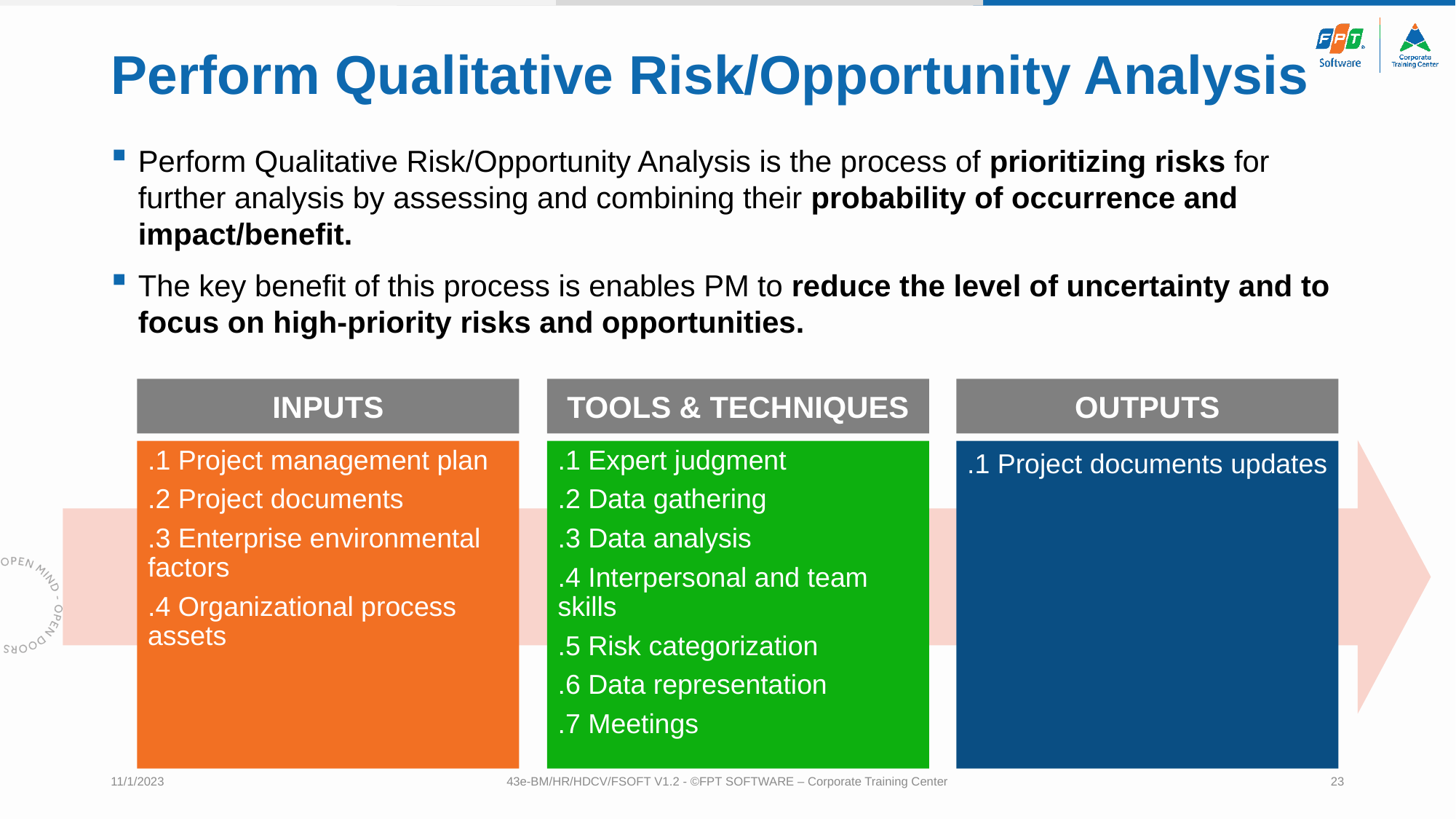

# Perform Qualitative Risk/Opportunity Analysis
Perform Qualitative Risk/Opportunity Analysis is the process of prioritizing risks for further analysis by assessing and combining their probability of occurrence and impact/benefit.
The key benefit of this process is enables PM to reduce the level of uncertainty and to focus on high-priority risks and opportunities.
INPUTS
TOOLS & TECHNIQUES
OUTPUTS

.1 Project management plan
.2 Project documents
.3 Enterprise environmental factors
.4 Organizational process assets
.1 Project documents updates

.1 Expert judgment
.2 Data gathering
.3 Data analysis
.4 Interpersonal and team skills
.5 Risk categorization
.6 Data representation
.7 Meetings
11/1/2023
43e-BM/HR/HDCV/FSOFT V1.2 - ©FPT SOFTWARE – Corporate Training Center
23